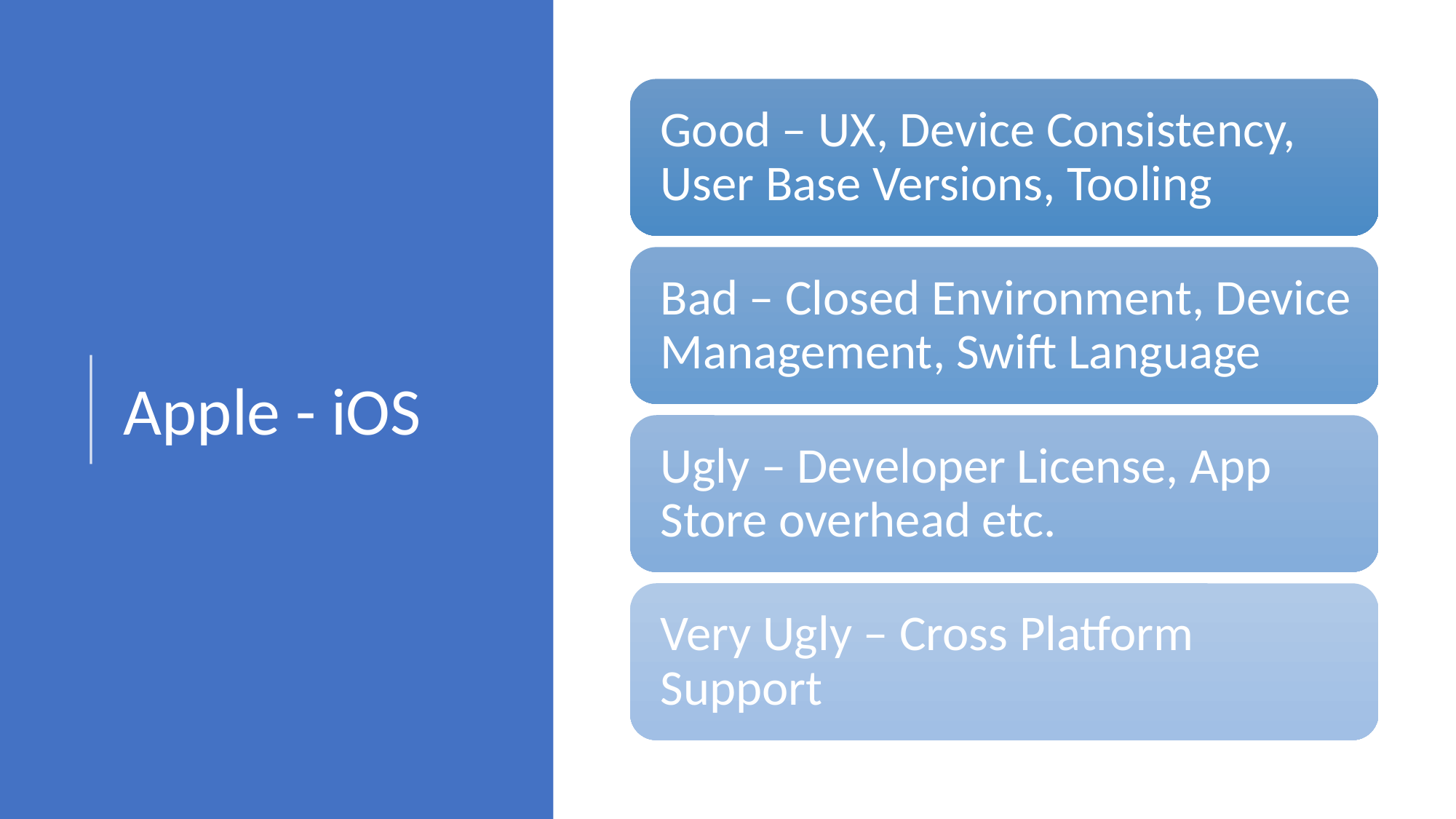

Good – UX, Device Consistency, User Base Versions, Tooling
Bad – Closed Environment, Device Management, Swift Language
Ugly – Developer License, App Store overhead etc.
Very Ugly – Cross Platform Support
# Apple - iOS